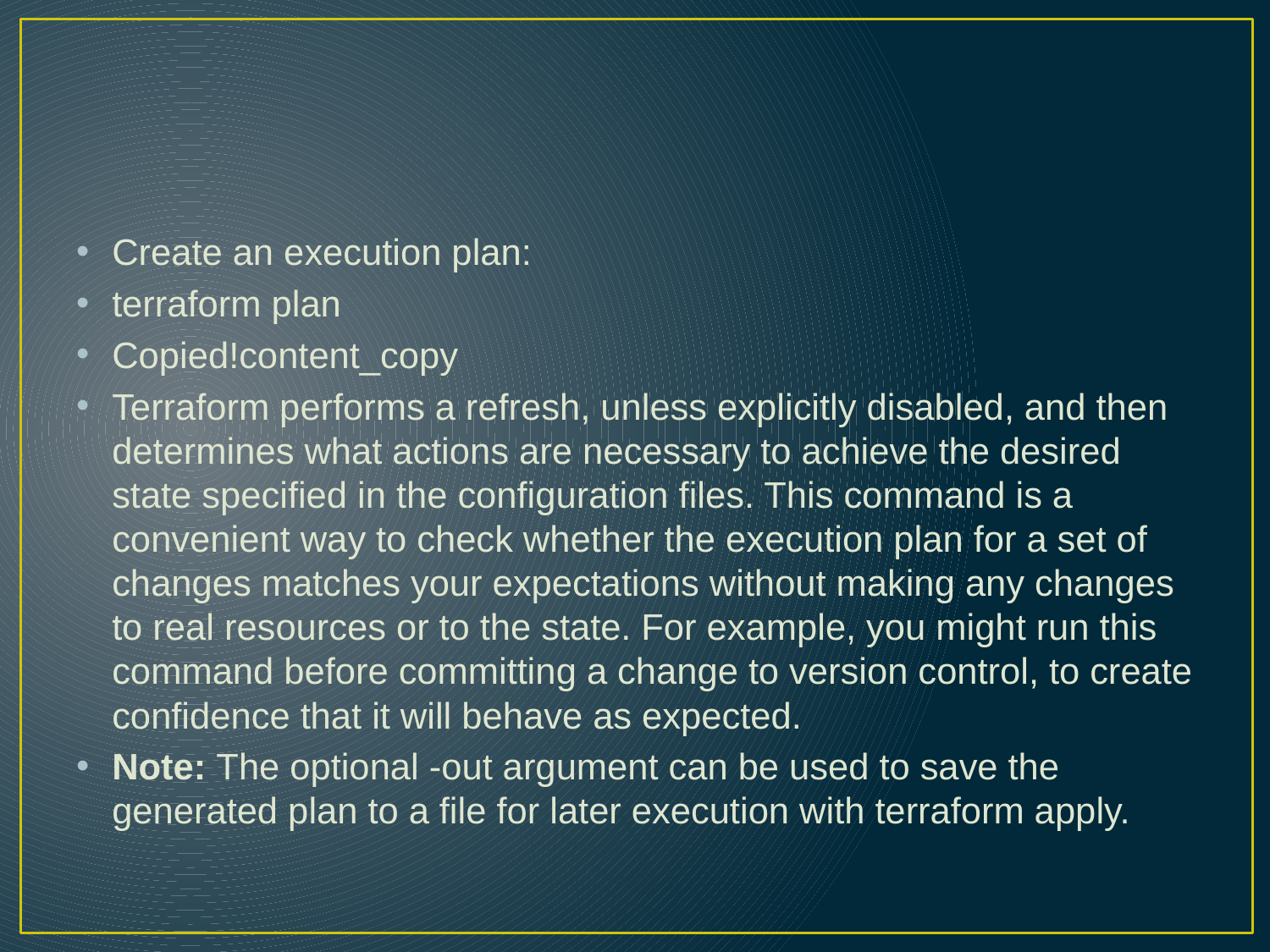

#
Create an execution plan:
terraform plan
Copied!content_copy
Terraform performs a refresh, unless explicitly disabled, and then determines what actions are necessary to achieve the desired state specified in the configuration files. This command is a convenient way to check whether the execution plan for a set of changes matches your expectations without making any changes to real resources or to the state. For example, you might run this command before committing a change to version control, to create confidence that it will behave as expected.
Note: The optional -out argument can be used to save the generated plan to a file for later execution with terraform apply.